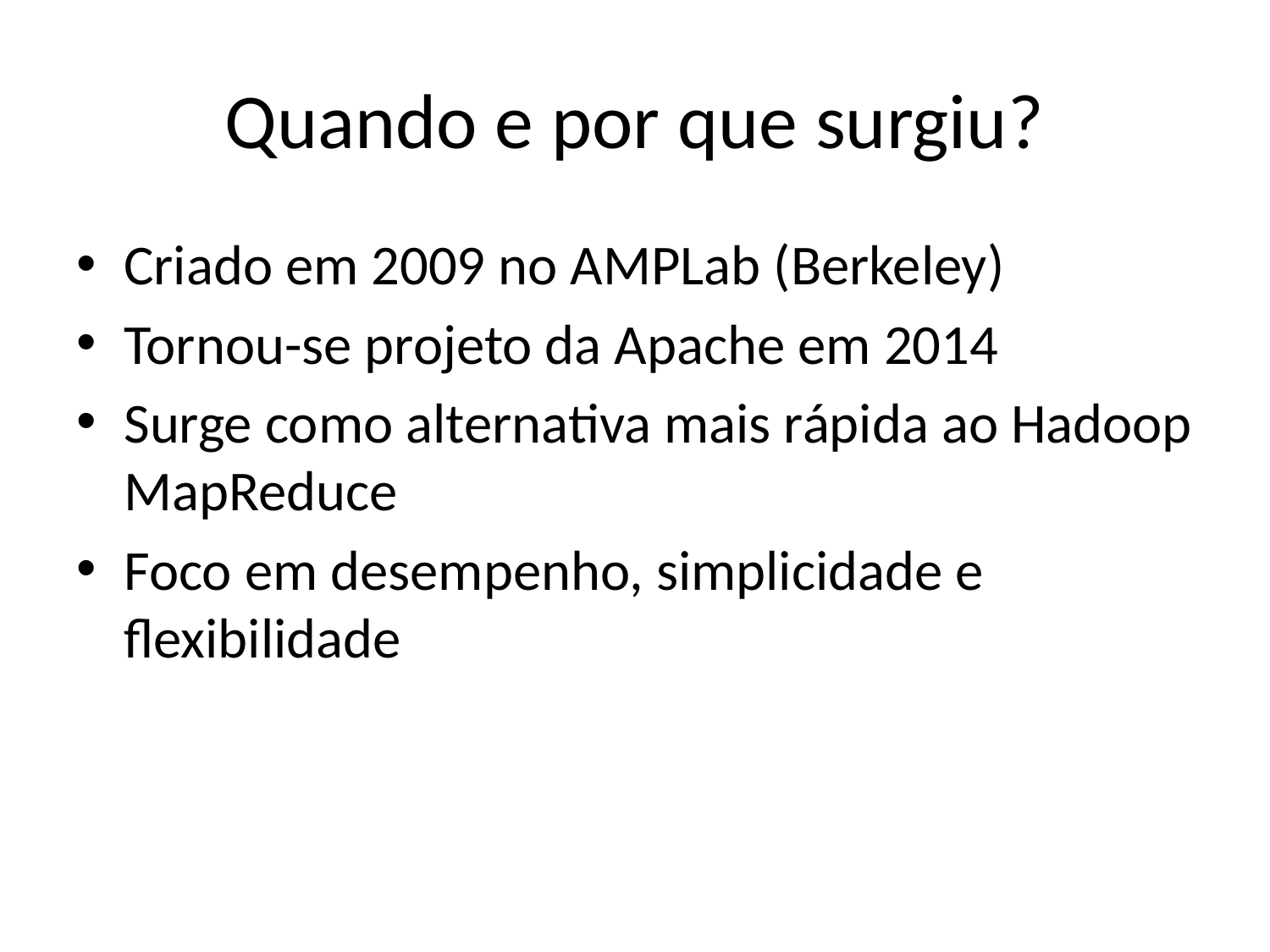

# Quando e por que surgiu?
Criado em 2009 no AMPLab (Berkeley)
Tornou-se projeto da Apache em 2014
Surge como alternativa mais rápida ao Hadoop MapReduce
Foco em desempenho, simplicidade e flexibilidade